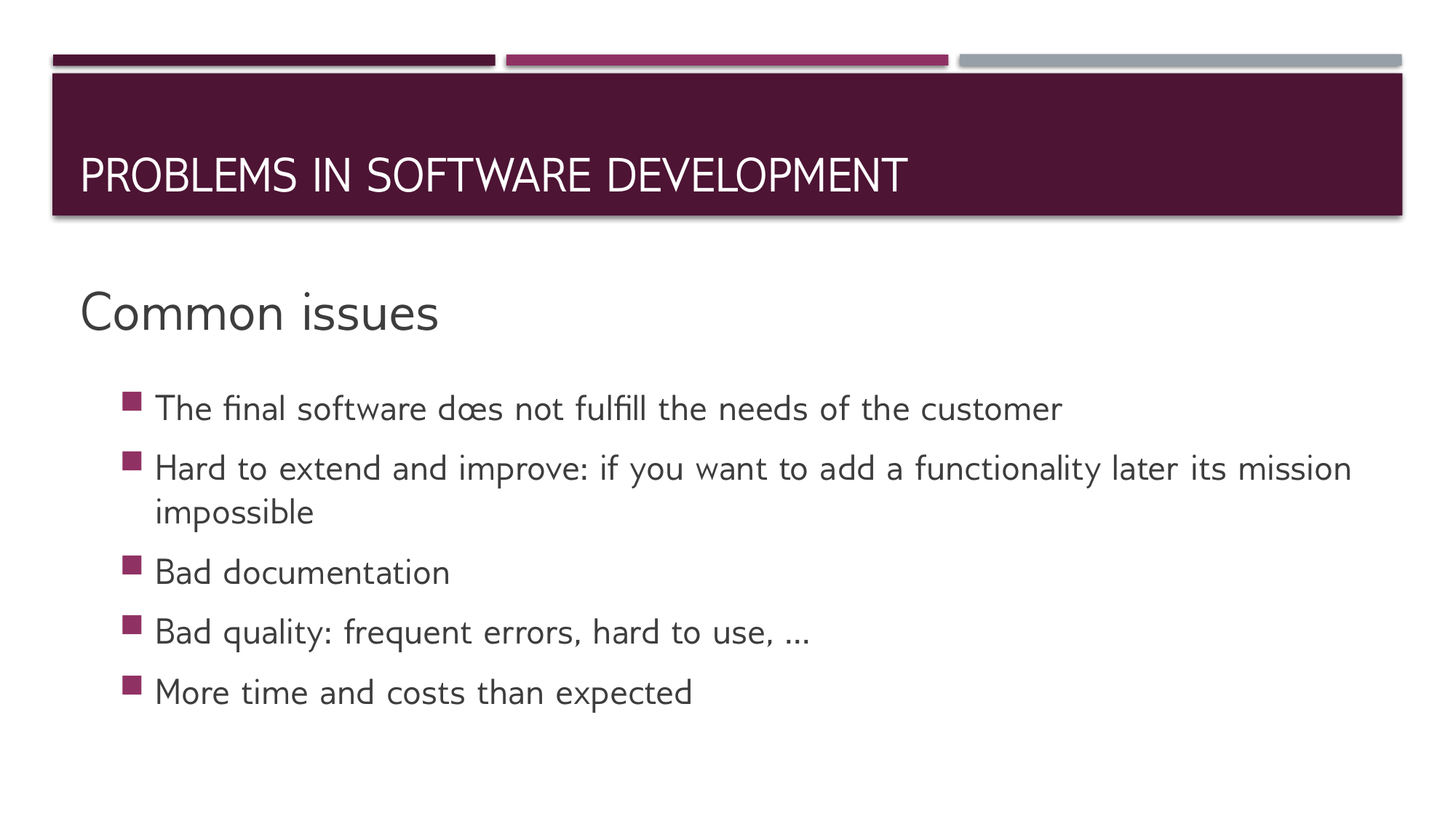

# Problems in software development
Common issues

The final software does not fulfill the needs of the customer
Hard to extend and improve: if you want to add a functionality later its mission impossible
Bad documentation
Bad quality: frequent errors, hard to use, ...
More time and costs than expected